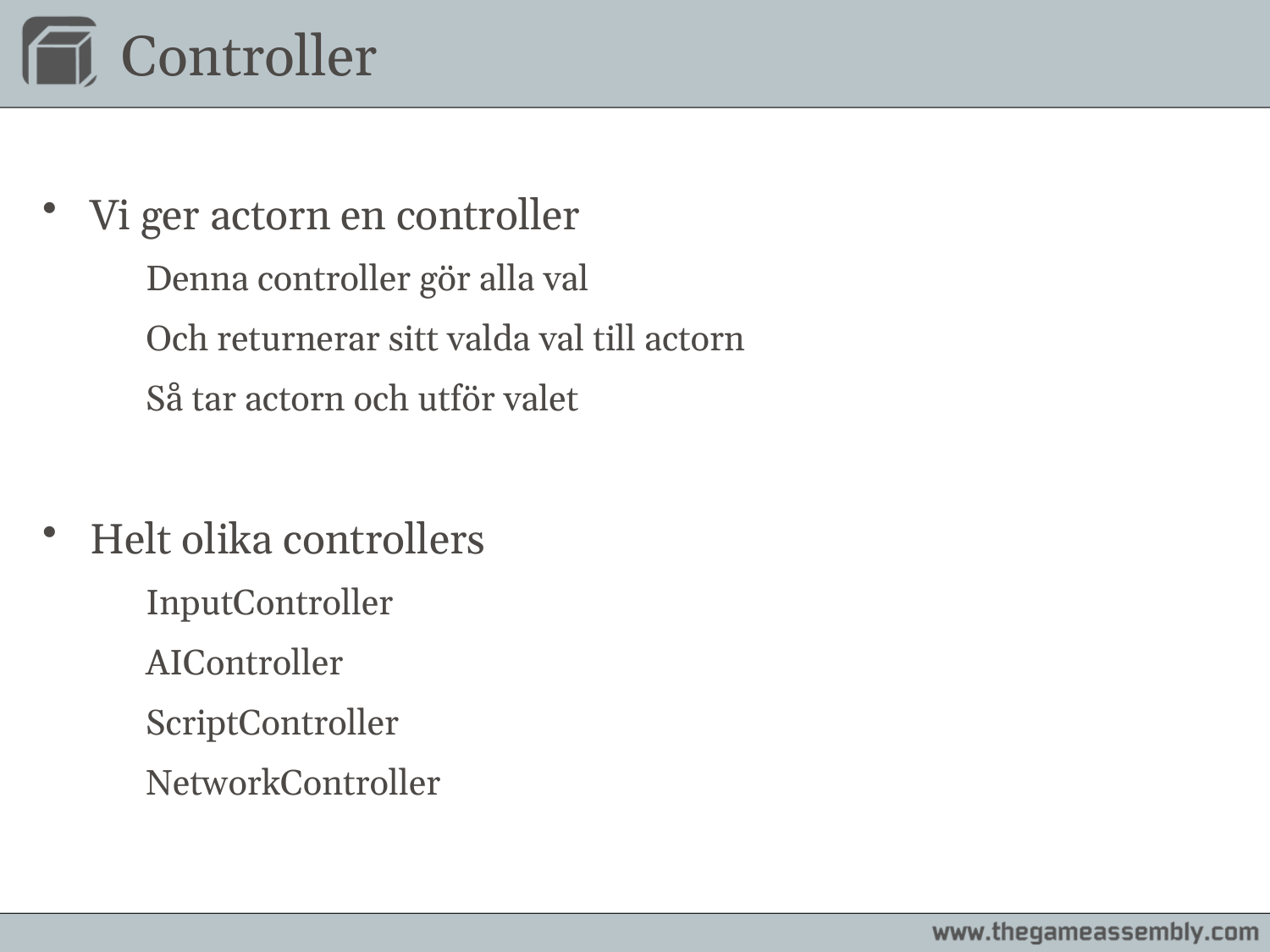

# Controller

Vi ger actorn en controller
	Denna controller gör alla val
	Och returnerar sitt valda val till actorn
	Så tar actorn och utför valet

Helt olika controllers
	InputController
	AIController
	ScriptController
	NetworkController